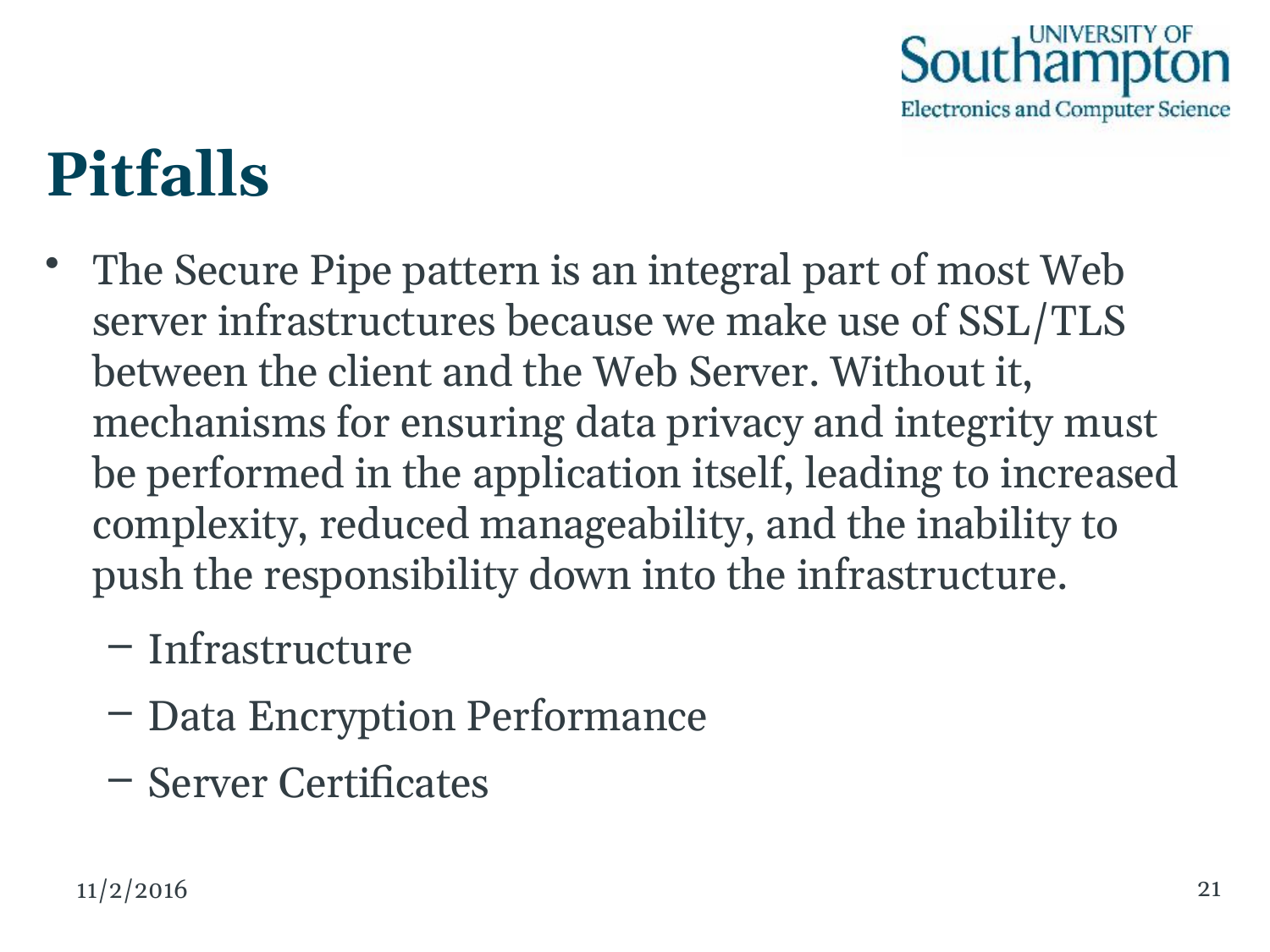

# Pitfalls
The Secure Pipe pattern is an integral part of most Web server infrastructures because we make use of SSL/TLS between the client and the Web Server. Without it, mechanisms for ensuring data privacy and integrity must be performed in the application itself, leading to increased complexity, reduced manageability, and the inability to push the responsibility down into the infrastructure.
Infrastructure
Data Encryption Performance
Server Certificates

21
11/2/2016